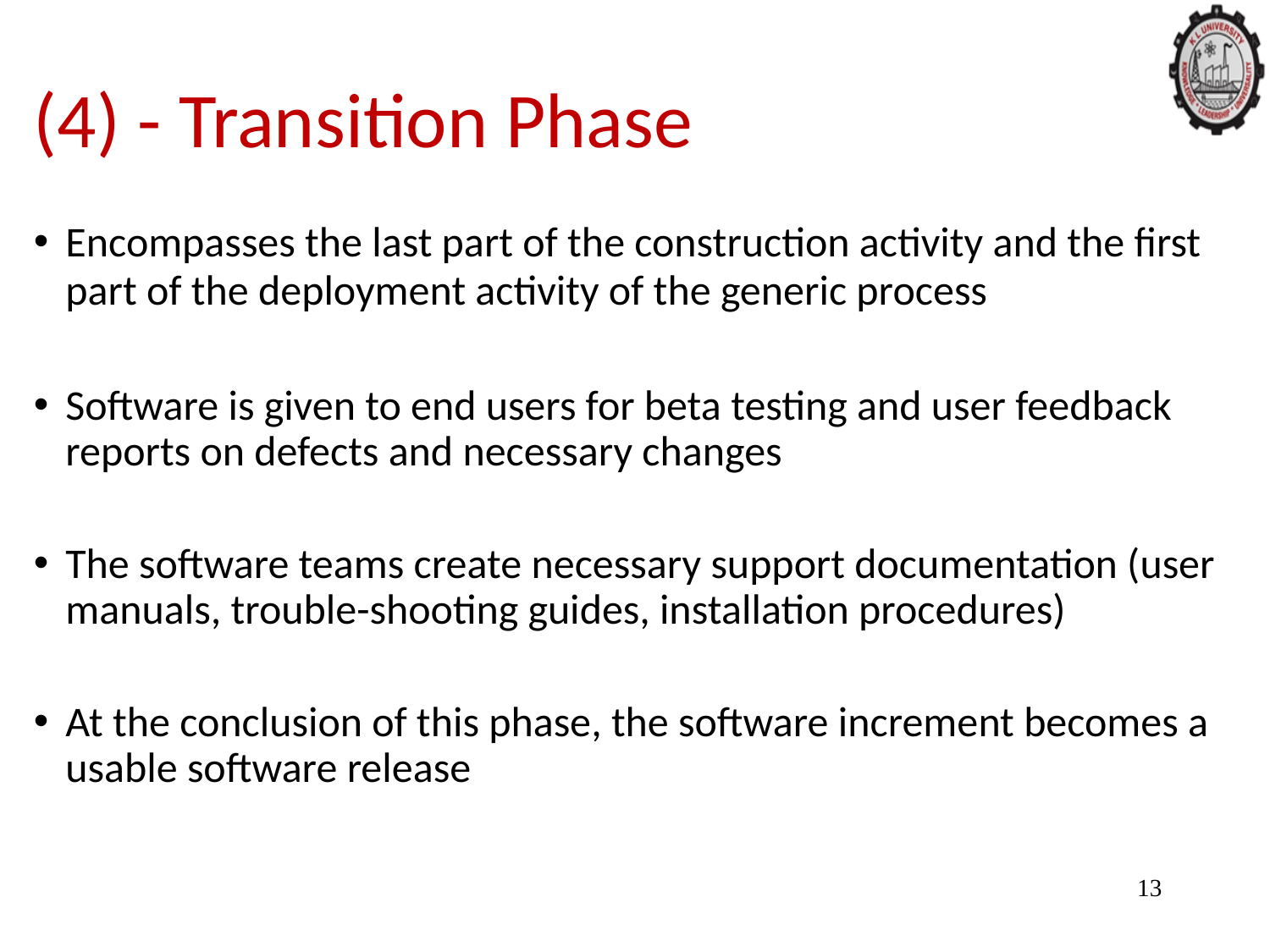

# (4) - Transition Phase
Encompasses the last part of the construction activity and the first part of the deployment activity of the generic process

Software is given to end users for beta testing and user feedback reports on defects and necessary changes

The software teams create necessary support documentation (user manuals, trouble-shooting guides, installation procedures)

At the conclusion of this phase, the software increment becomes a usable software release
13